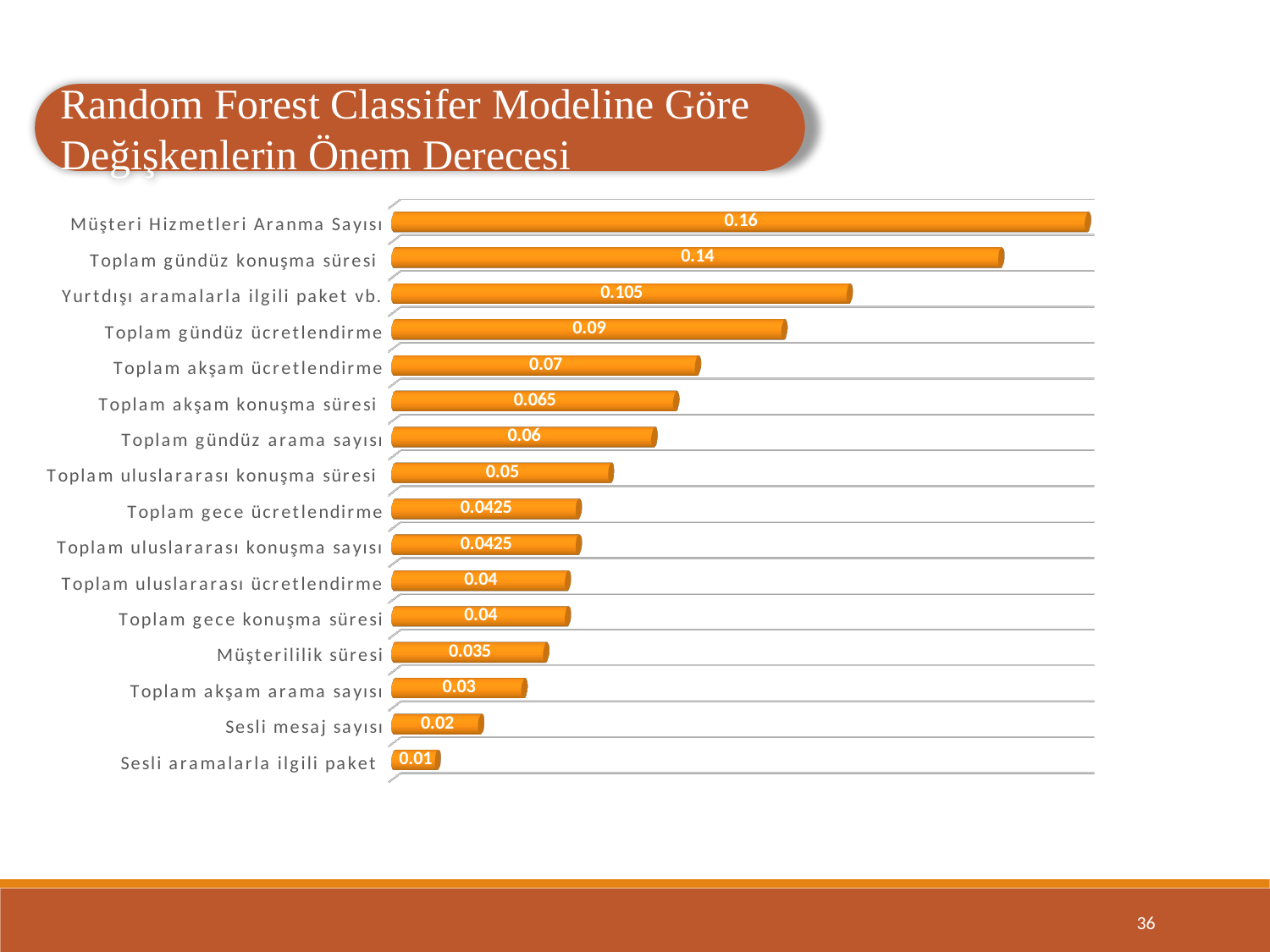

Random Forest Classifer Modeline Göre Değişkenlerin Önem Derecesi

[unsupported chart]

36